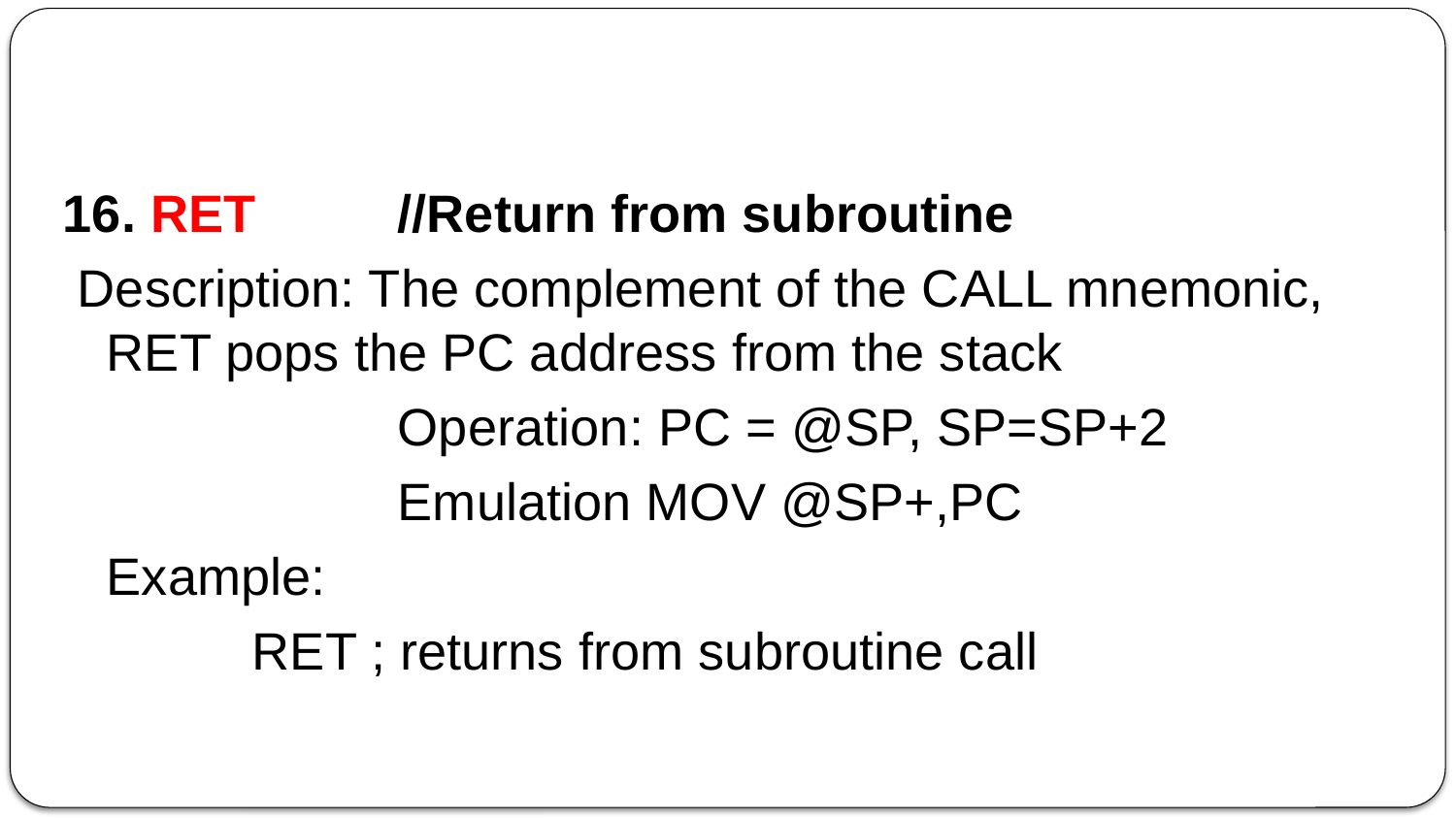

#
16. RET 	//Return from subroutine
 Description: The complement of the CALL mnemonic, RET pops the PC address from the stack
			Operation: PC = @SP, SP=SP+2
			Emulation MOV @SP+,PC
	Example:
		RET ; returns from subroutine call